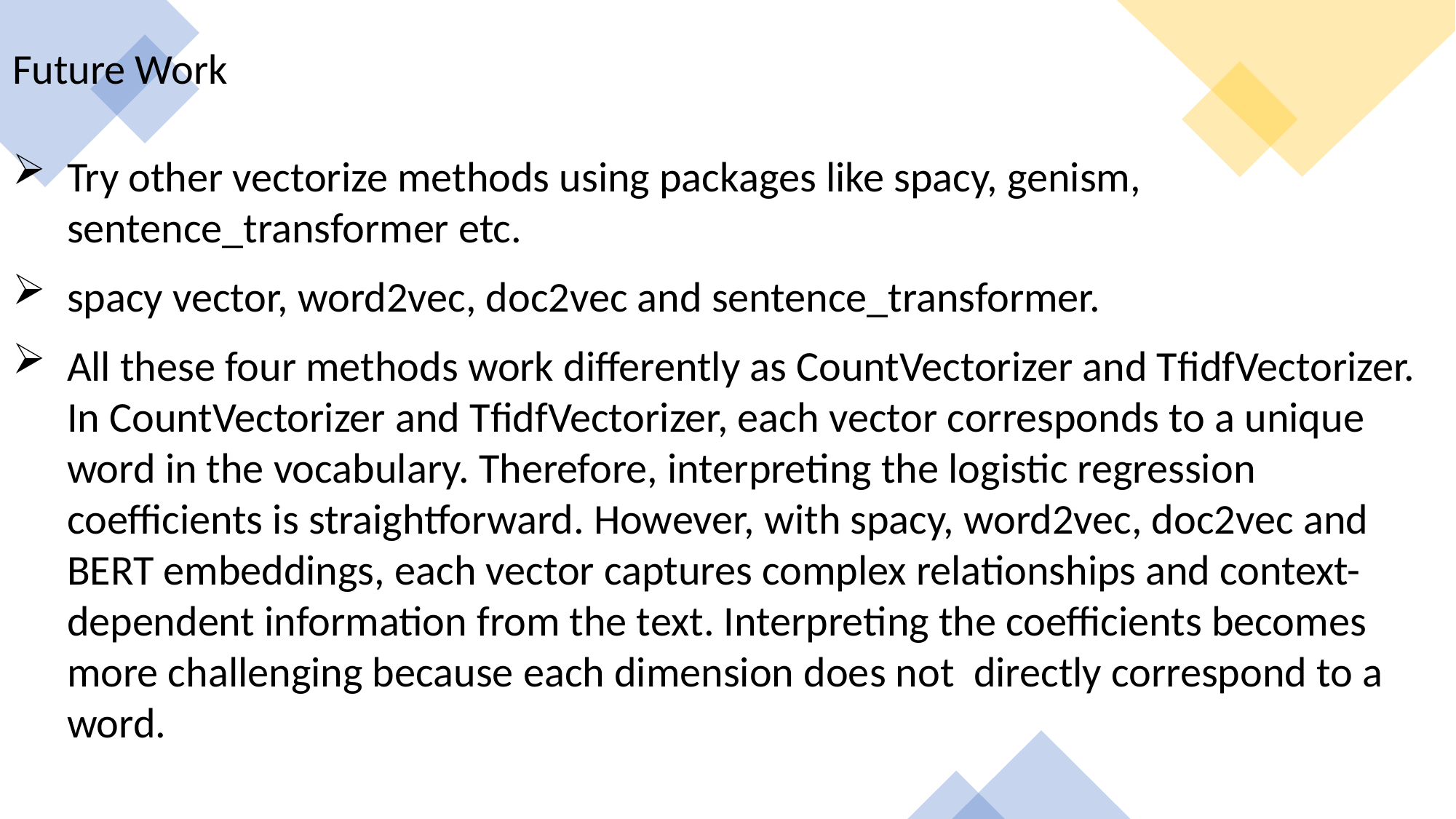

Future Work

Try other vectorize methods using packages like spacy, genism, sentence_transformer etc.
spacy vector, word2vec, doc2vec and sentence_transformer.
All these four methods work differently as CountVectorizer and TfidfVectorizer. In CountVectorizer and TfidfVectorizer, each vector corresponds to a unique word in the vocabulary. Therefore, interpreting the logistic regression coefficients is straightforward. However, with spacy, word2vec, doc2vec and BERT embeddings, each vector captures complex relationships and context-dependent information from the text. Interpreting the coefficients becomes more challenging because each dimension does not  directly correspond to a word.